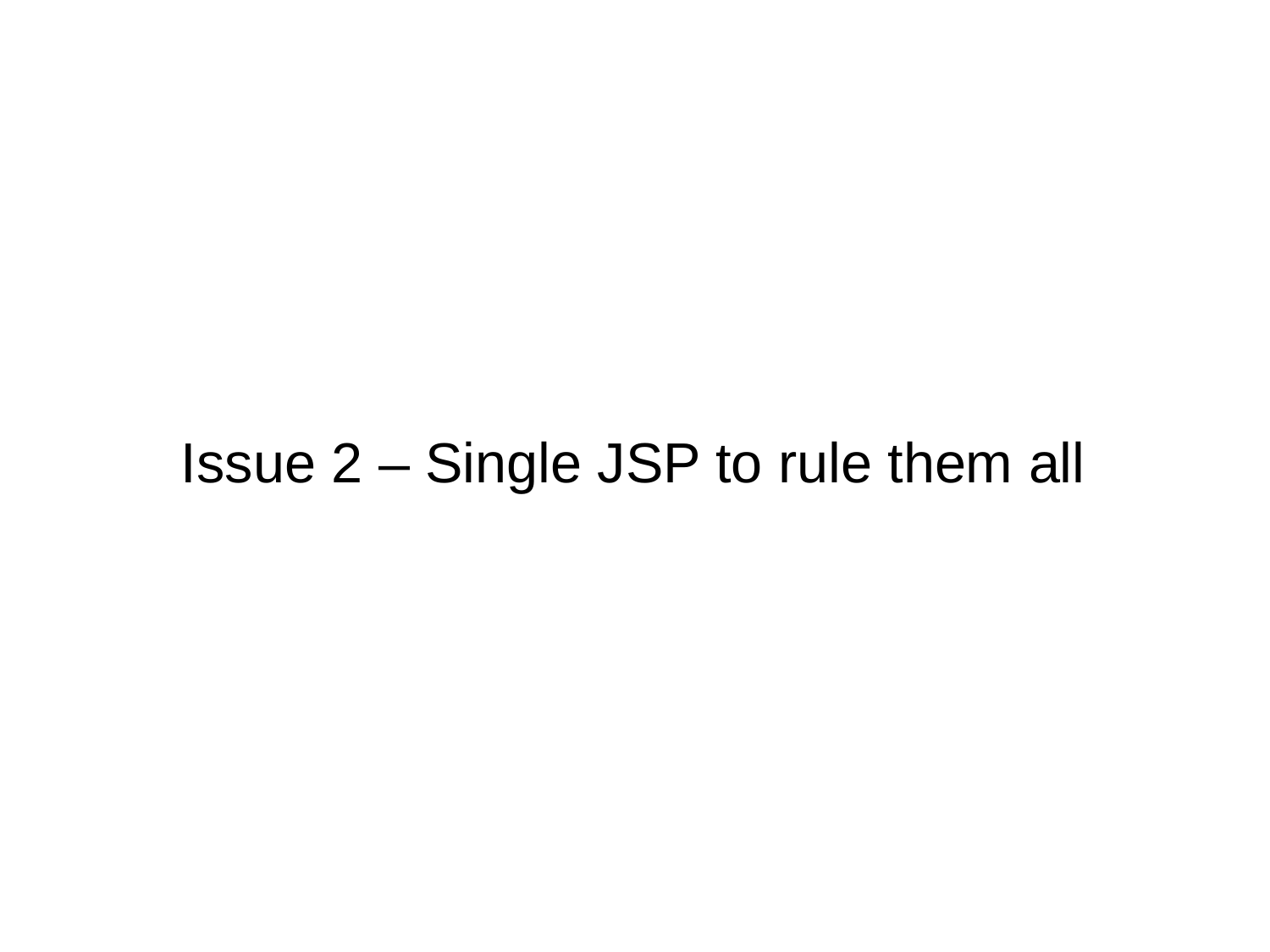

# Issue 2 – Single JSP to rule them all